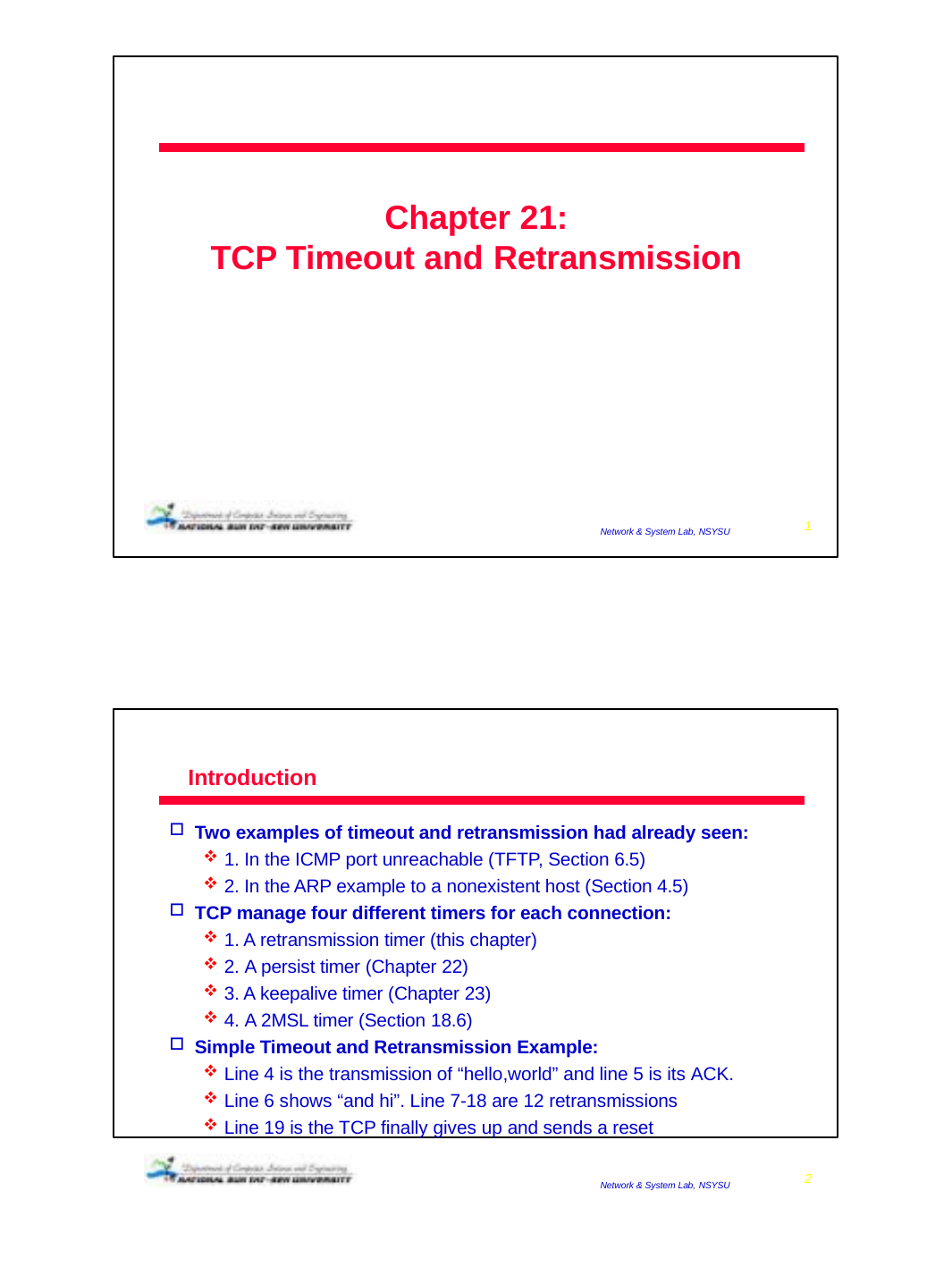

Chapter 21:
TCP Timeout and Retransmission

2008/12/24
1
Network & System Lab, NSYSU

Introduction

Two examples of timeout and retransmission had already seen:
1. In the ICMP port unreachable (TFTP, Section 6.5)
2. In the ARP example to a nonexistent host (Section 4.5)
TCP manage four different timers for each connection:
1. A retransmission timer (this chapter)
2. A persist timer (Chapter 22)
3. A keepalive timer (Chapter 23)
4. A 2MSL timer (Section 18.6)
Simple Timeout and Retransmission Example:
Line 4 is the transmission of “hello,world” and line 5 is its ACK.
Line 6 shows “and hi”. Line 7-18 are 12 retransmissions
Line 19 is the TCP finally gives up and sends a reset

2008/12/24
2
Network & System Lab, NSYSU